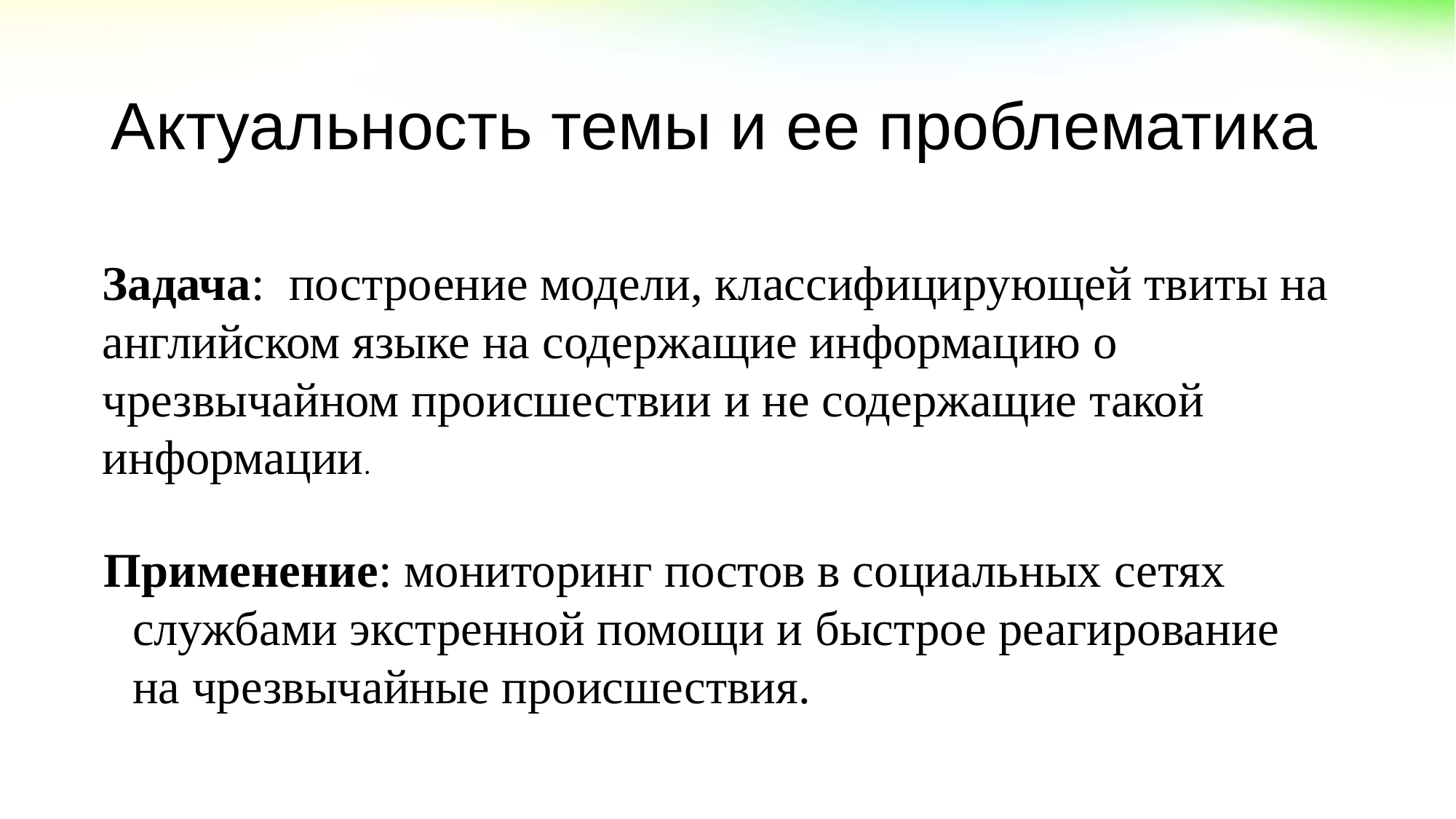

# Актуальность темы и ее проблематика

Задача:  построение модели, классифицирующей твиты на английском языке на содержащие информацию о чрезвычайном происшествии и не содержащие такой информации.
 Применение: мониторинг постов в социальных сетях службами экстренной помощи и быстрое реагирование на чрезвычайные происшествия.